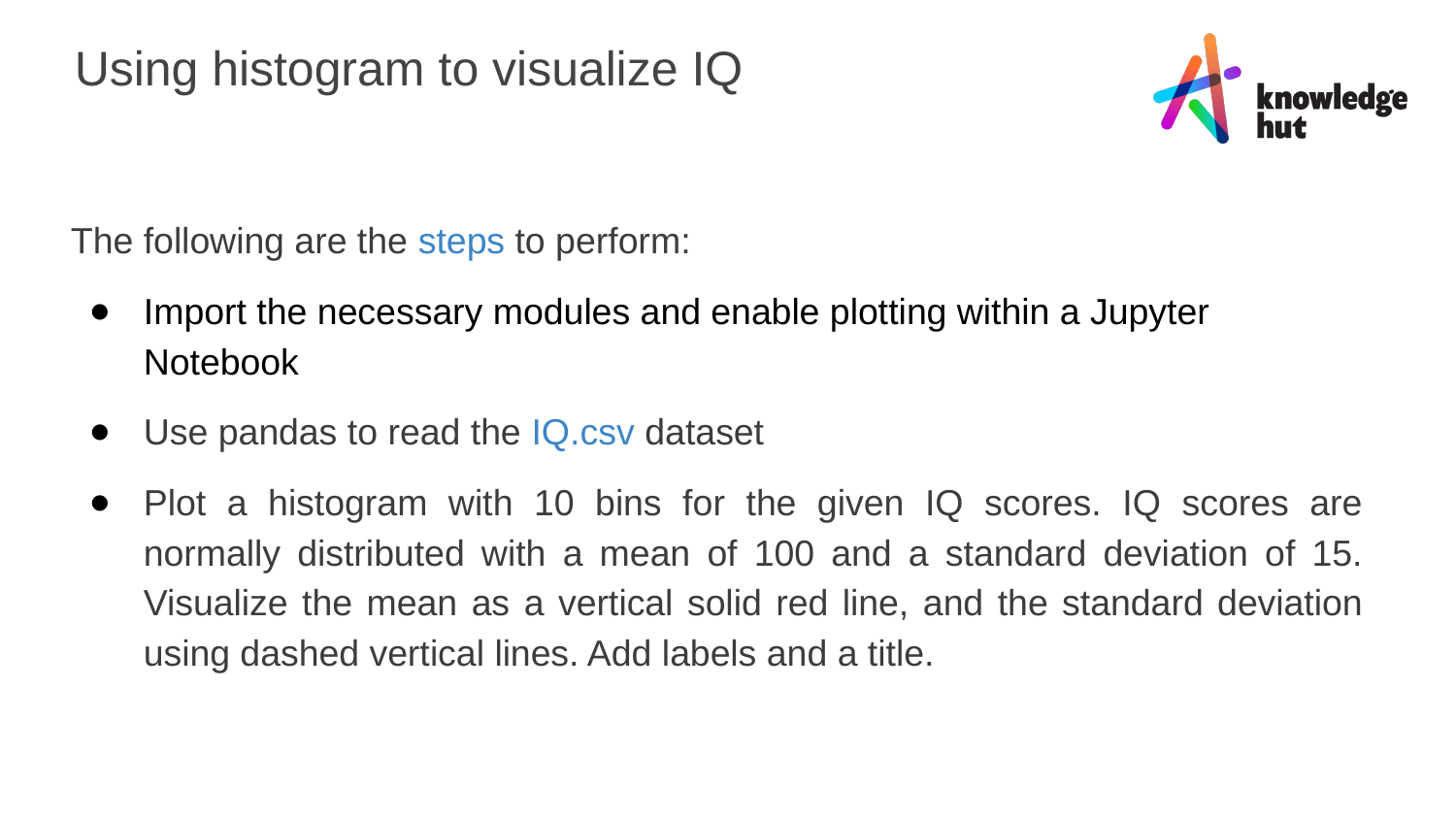

Using histogram to visualize IQ
The following are the steps to perform:
Import the necessary modules and enable plotting within a Jupyter Notebook
Use pandas to read the IQ.csv dataset
Plot a histogram with 10 bins for the given IQ scores. IQ scores are normally distributed with a mean of 100 and a standard deviation of 15. Visualize the mean as a vertical solid red line, and the standard deviation using dashed vertical lines. Add labels and a title.